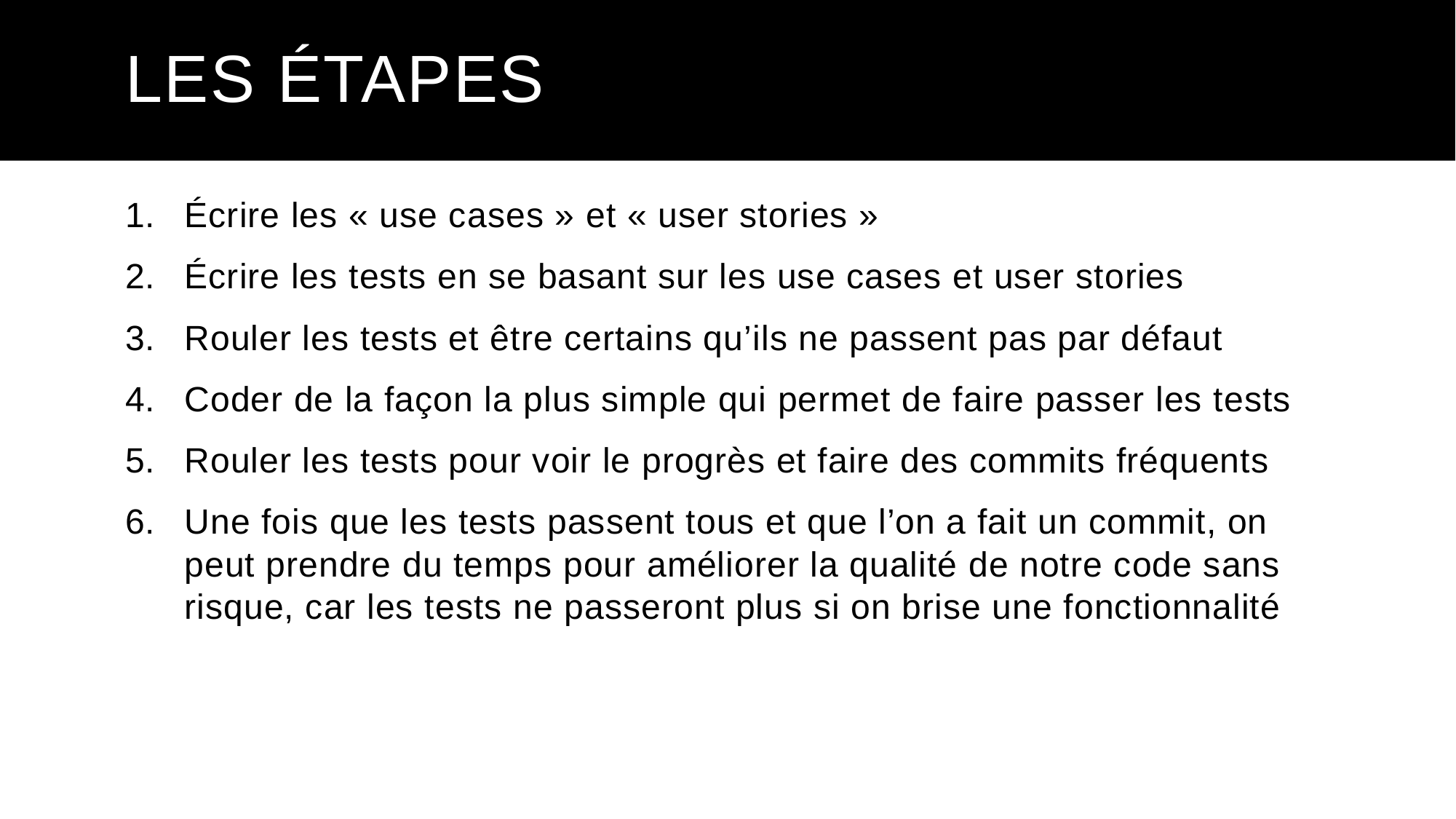

# Les étapes
Écrire les « use cases » et « user stories »
Écrire les tests en se basant sur les use cases et user stories
Rouler les tests et être certains qu’ils ne passent pas par défaut
Coder de la façon la plus simple qui permet de faire passer les tests
Rouler les tests pour voir le progrès et faire des commits fréquents
Une fois que les tests passent tous et que l’on a fait un commit, on peut prendre du temps pour améliorer la qualité de notre code sans risque, car les tests ne passeront plus si on brise une fonctionnalité